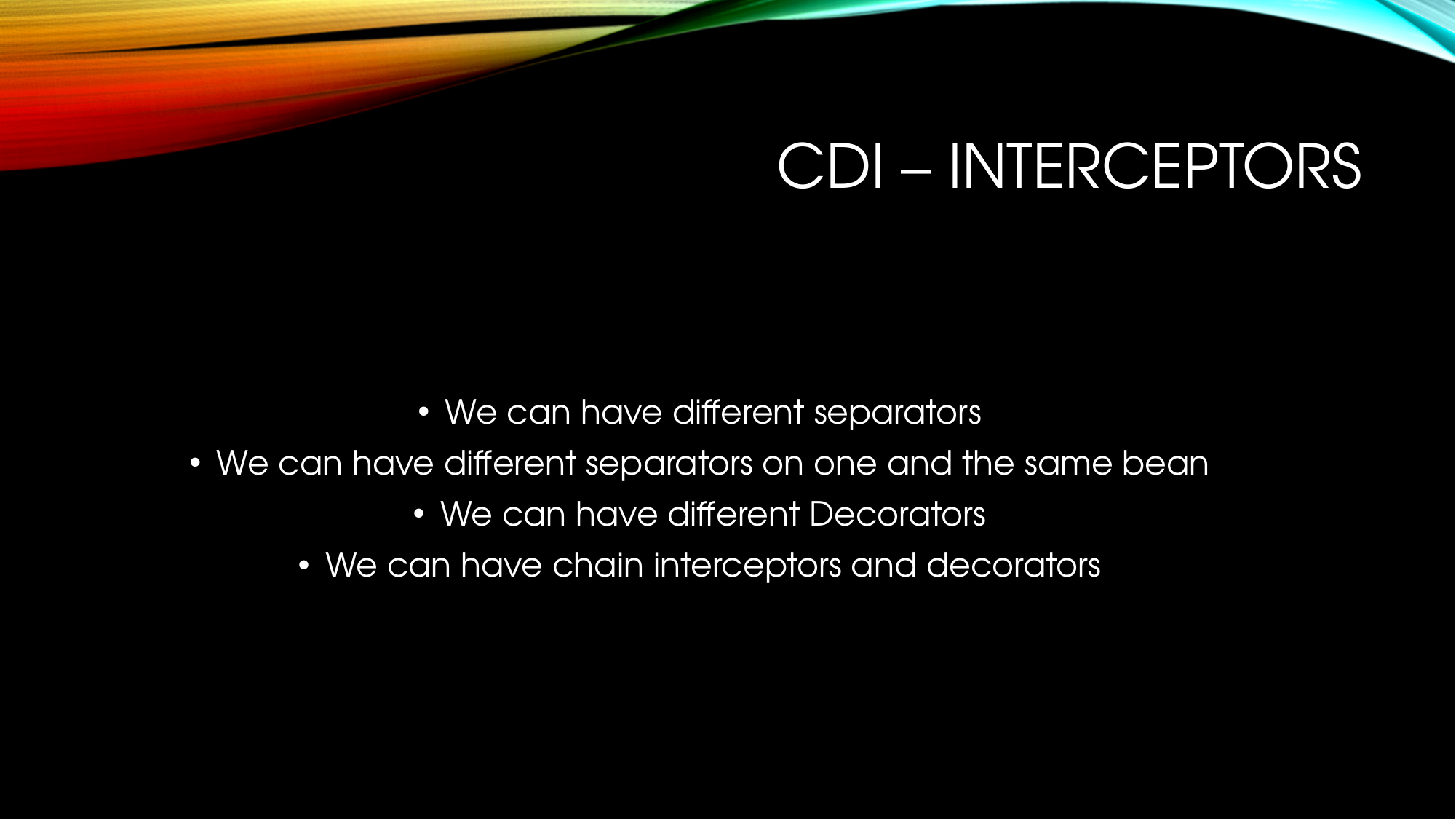

# CDI – INTERCEPTORS
We can have different separators
We can have different separators on one and the same bean
We can have different Decorators
We can have chain interceptors and decorators